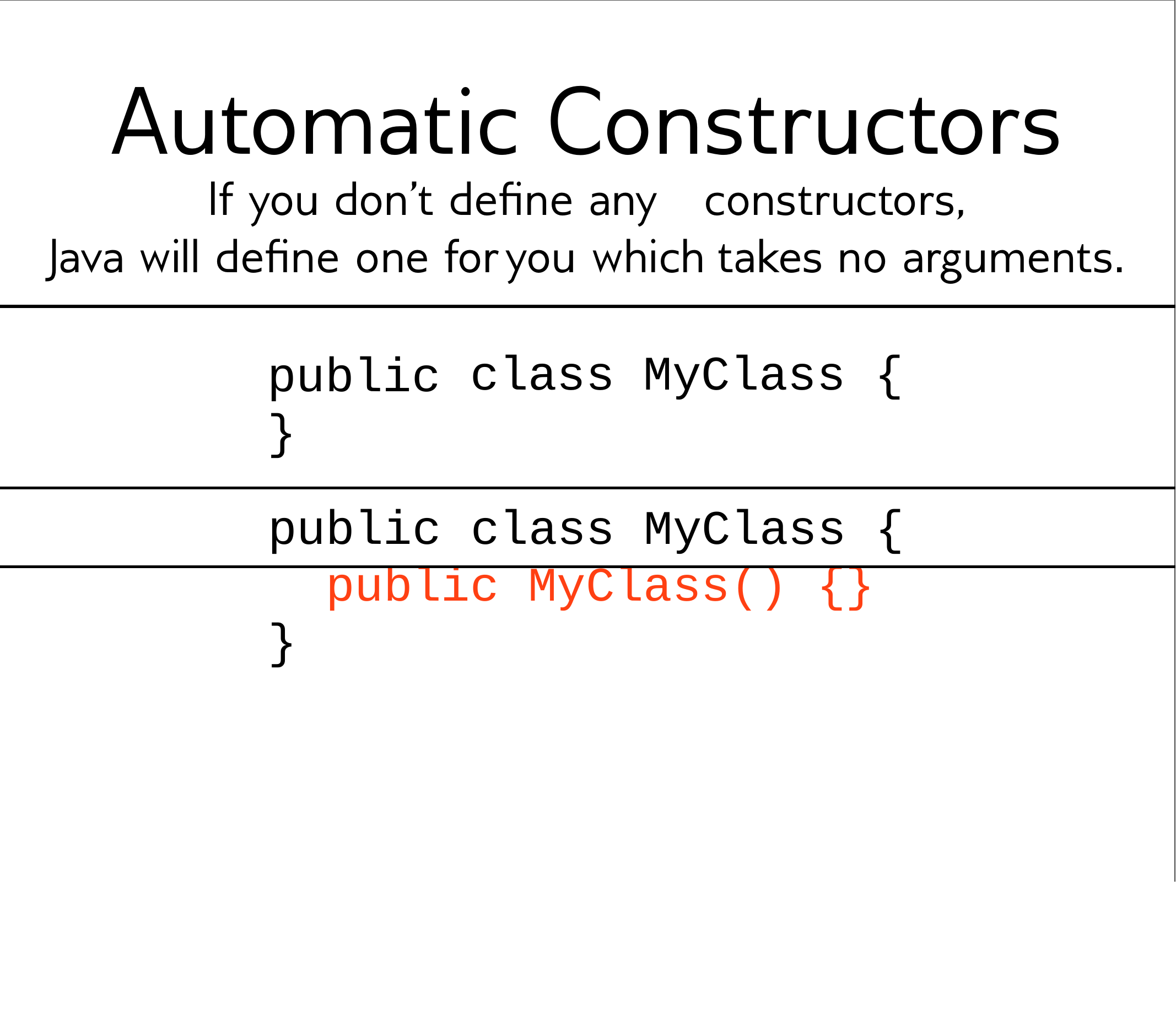

| Automatic Constructors If you don’t define any constructors, Java will define one for you which takes no arguments. |  |  |  |
| --- | --- | --- | --- |
| public } | class | MyClass | { |
| public | class | MyClass | { |
| public MyClass() {} } |  |  |  |